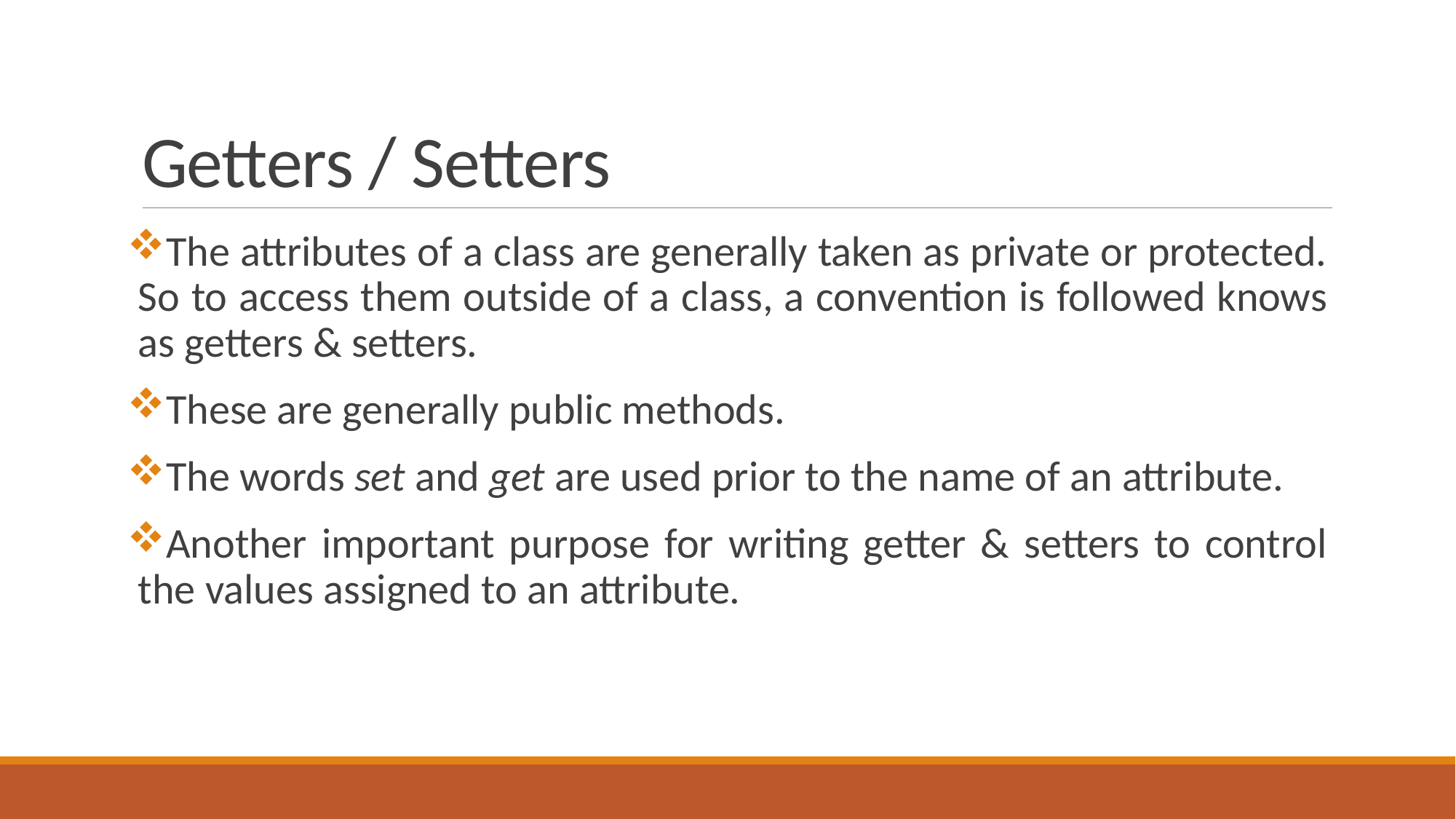

# Getters / Setters
The attributes of a class are generally taken as private or protected. So to access them outside of a class, a convention is followed knows as getters & setters.
These are generally public methods.
The words set and get are used prior to the name of an attribute.
Another important purpose for writing getter & setters to control the values assigned to an attribute.